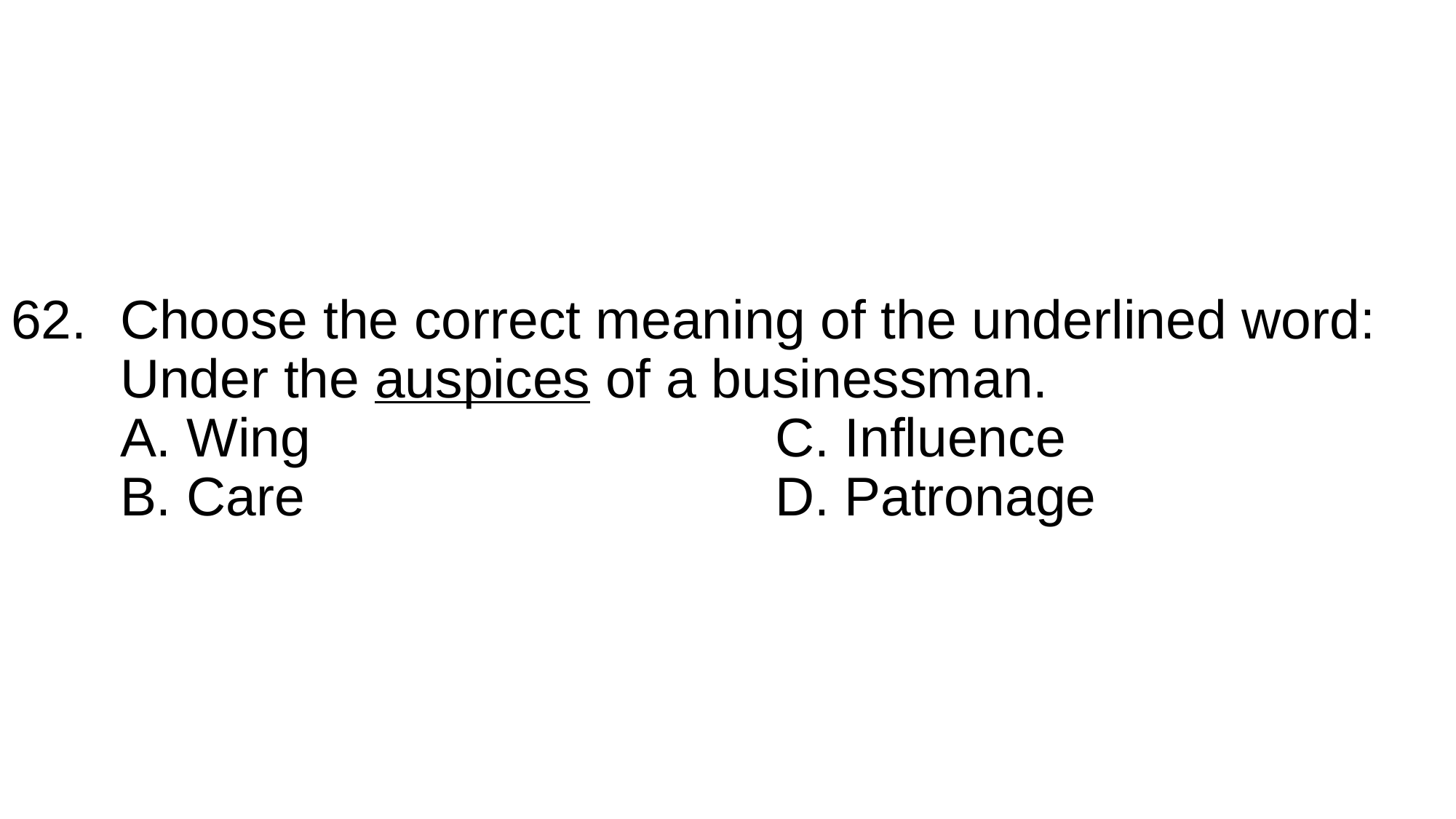

# 62.	Choose the correct meaning of the underlined word: Under the auspices of a businessman. A. Wing					C. Influence B. Care					D. Patronage